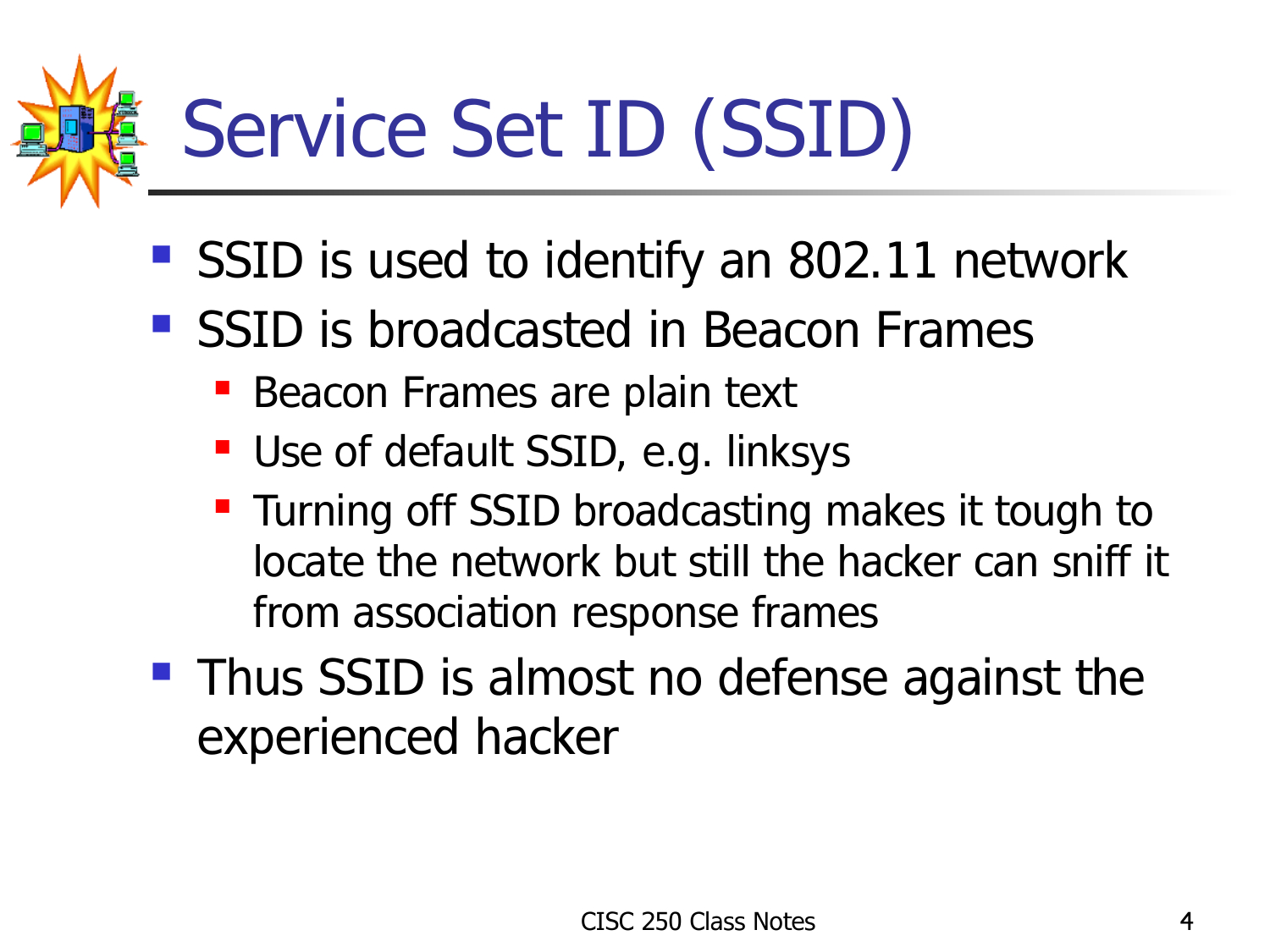

# Service Set ID (SSID)
SSID is used to identify an 802.11 network
SSID is broadcasted in Beacon Frames
Beacon Frames are plain text
Use of default SSID, e.g. linksys
Turning off SSID broadcasting makes it tough to locate the network but still the hacker can sniff it from association response frames
Thus SSID is almost no defense against the experienced hacker

CISC 250 Class Notes
4